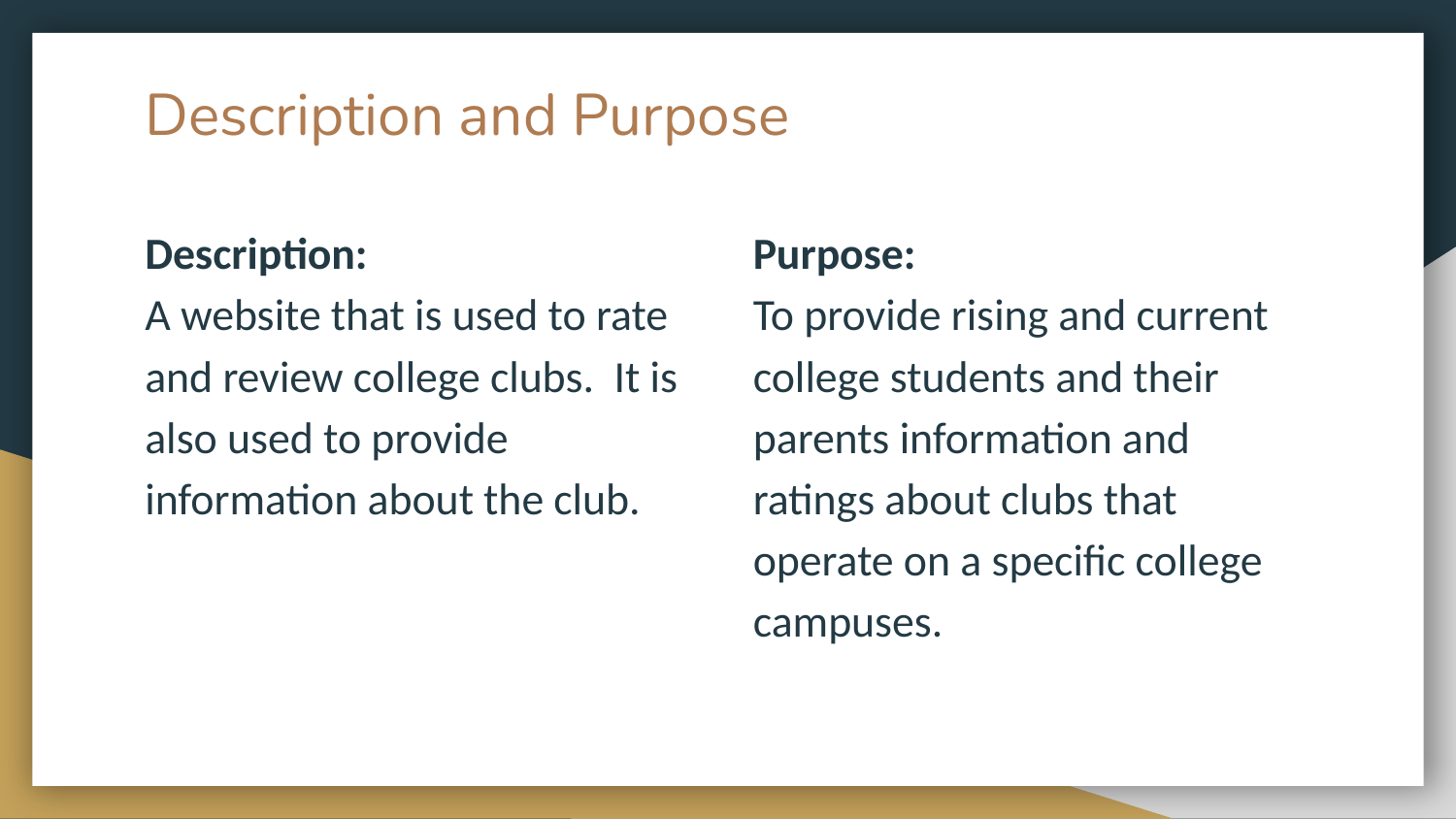

# Description and Purpose
Description:
A website that is used to rate and review college clubs.  It is also used to provide information about the club.
Purpose:
To provide rising and current college students and their parents information and ratings about clubs that operate on a specific college campuses.